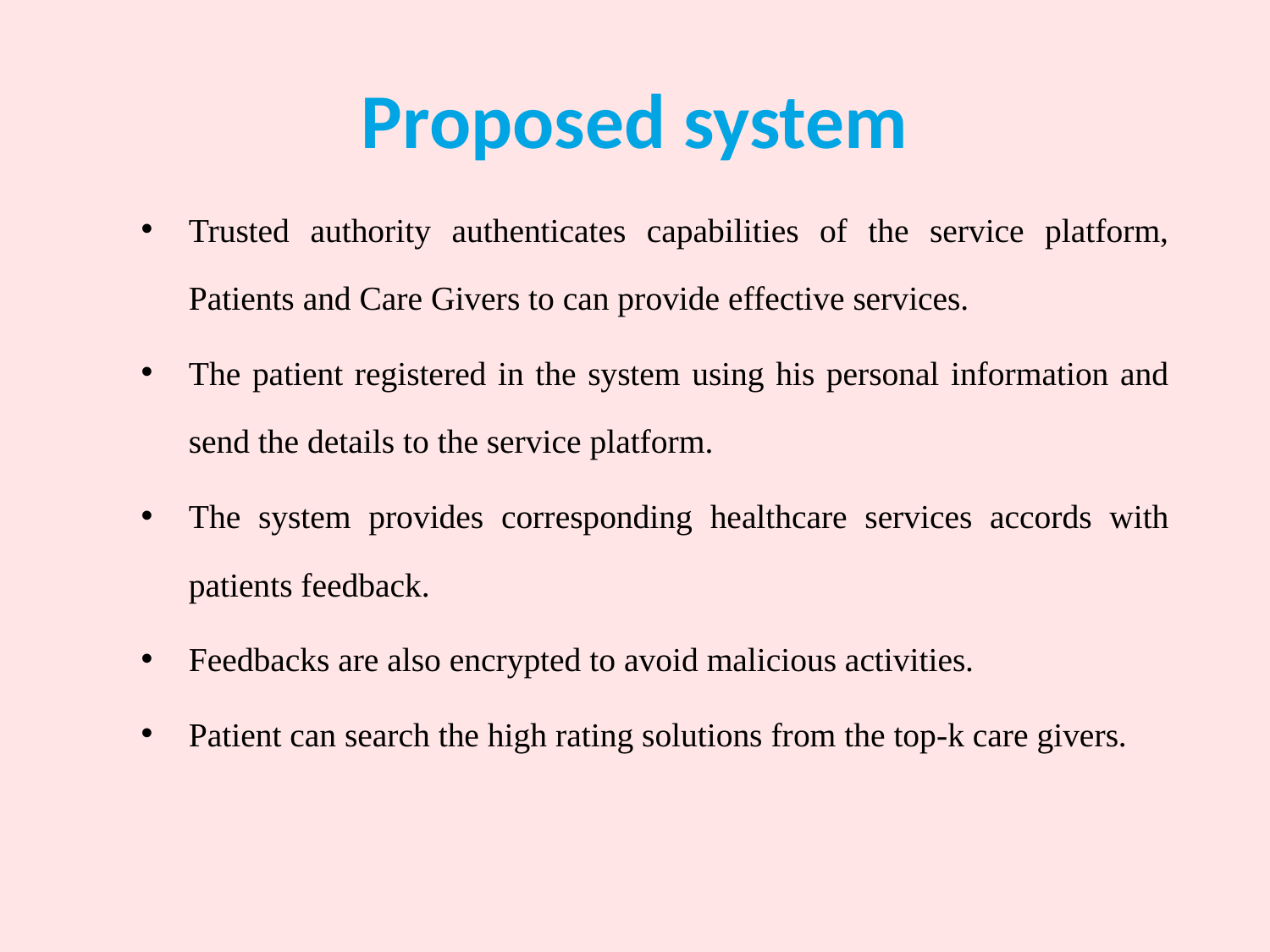

# Proposed system
Trusted authority authenticates capabilities of the service platform, Patients and Care Givers to can provide effective services.
The patient registered in the system using his personal information and send the details to the service platform.
The system provides corresponding healthcare services accords with patients feedback.
Feedbacks are also encrypted to avoid malicious activities.
Patient can search the high rating solutions from the top-k care givers.